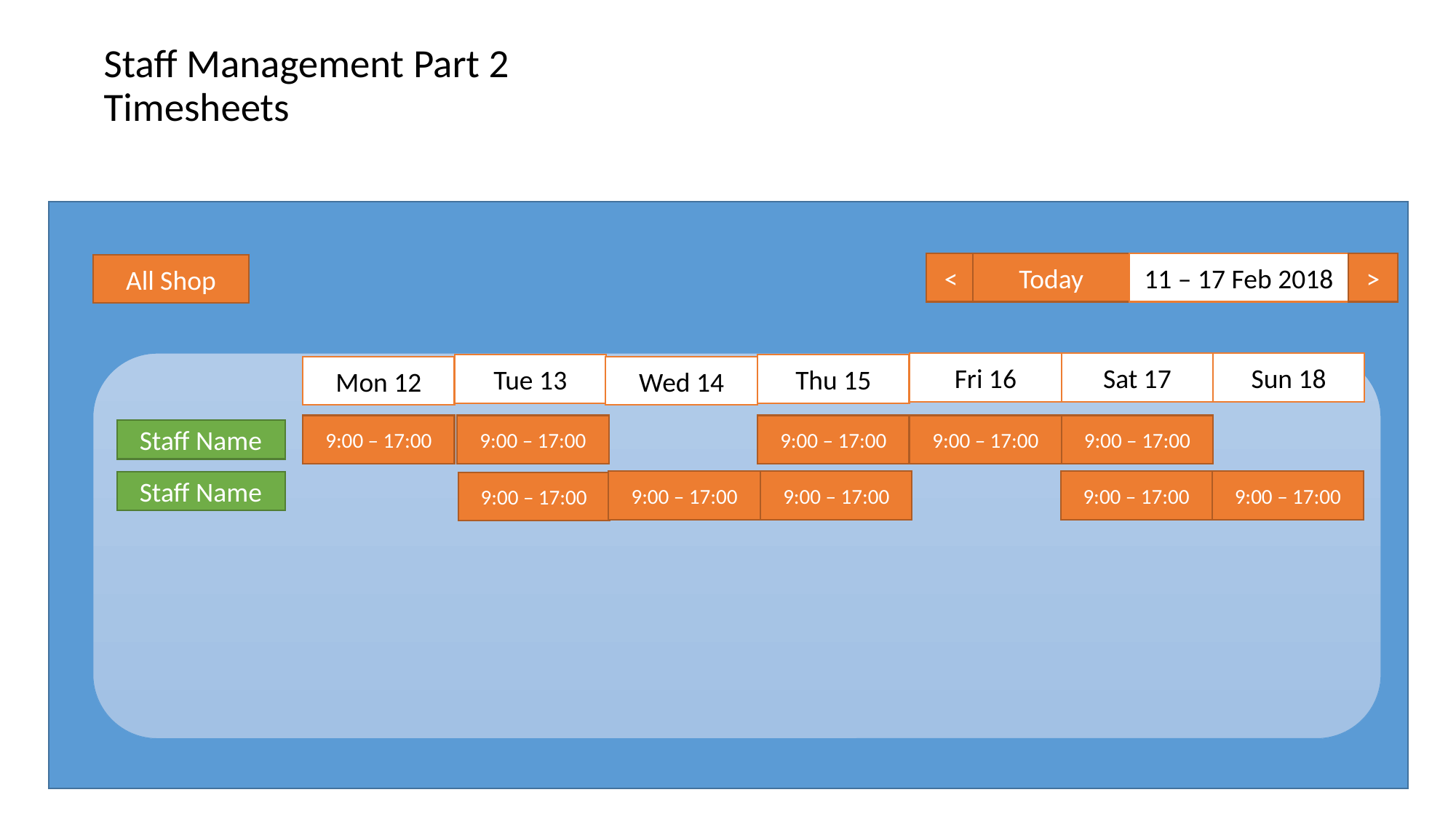

# Staff Management Part 2 Timesheets

<
Today
11 – 17 Feb 2018
>
All Shop

Fri 16
Sat 17
Sun 18
Thu 15
Tue 13
Mon 12
Wed 14
9:00 – 17:00
9:00 – 17:00
9:00 – 17:00
9:00 – 17:00
9:00 – 17:00
Staff Name
9:00 – 17:00
9:00 – 17:00
9:00 – 17:00
9:00 – 17:00
Staff Name
9:00 – 17:00